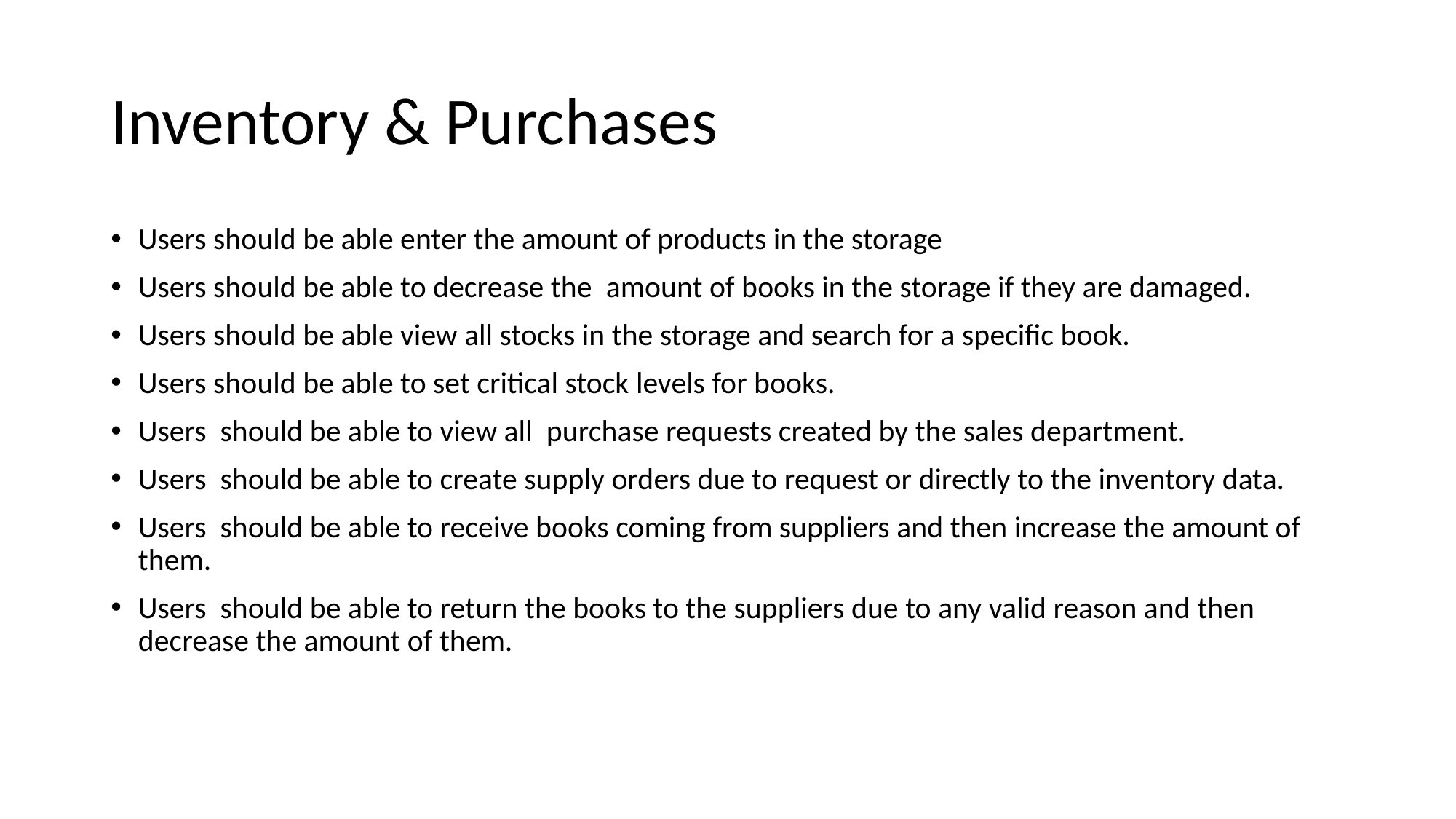

# Inventory & Purchases
Users should be able enter the amount of products in the storage
Users should be able to decrease the  amount of books in the storage if they are damaged.
Users should be able view all stocks in the storage and search for a specific book.
Users should be able to set critical stock levels for books.
Users  should be able to view all  purchase requests created by the sales department.
Users  should be able to create supply orders due to request or directly to the inventory data.
Users  should be able to receive books coming from suppliers and then increase the amount of them.
Users  should be able to return the books to the suppliers due to any valid reason and then decrease the amount of them.